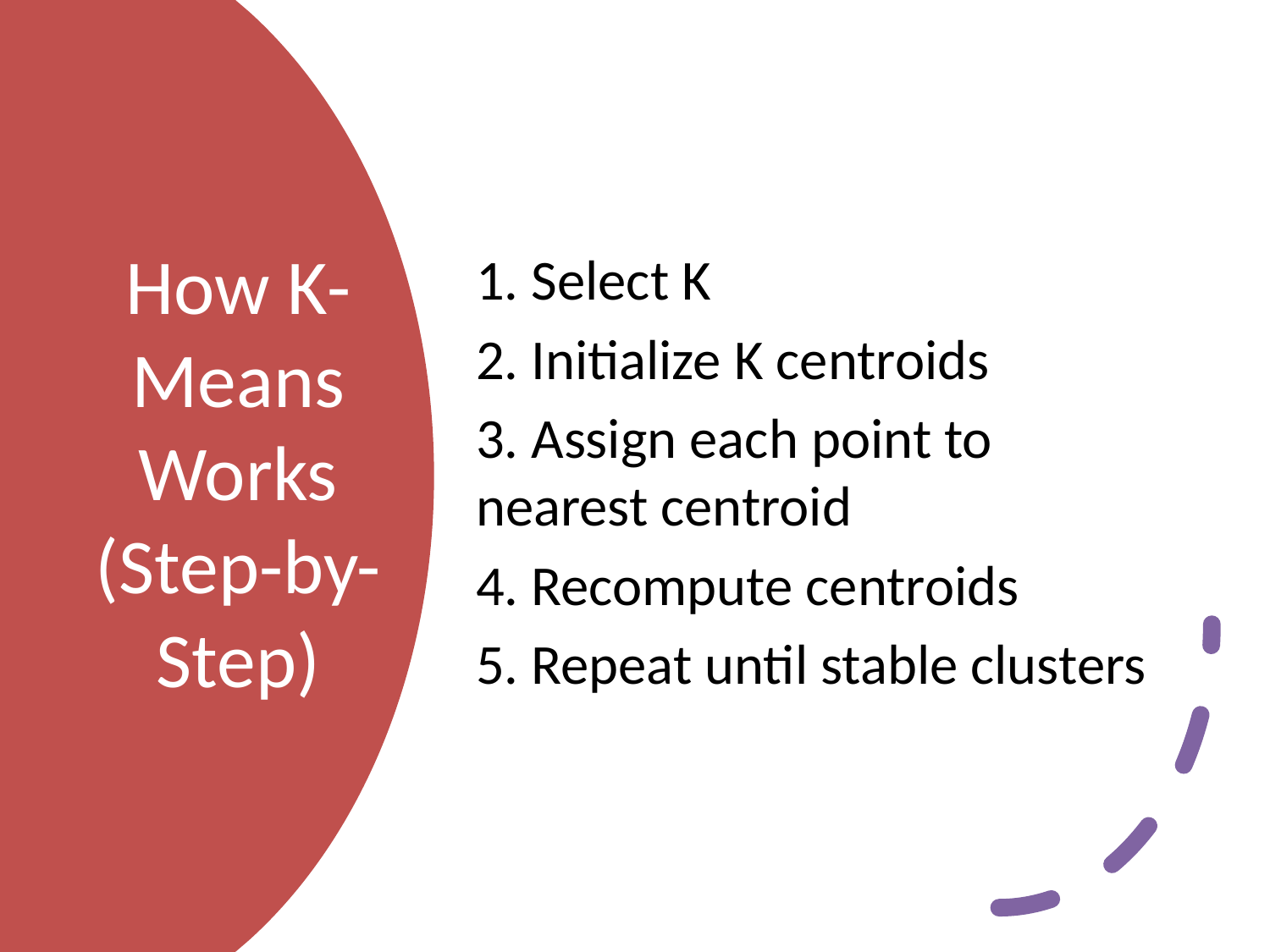

1. Select K
2. Initialize K centroids
3. Assign each point to nearest centroid
4. Recompute centroids
5. Repeat until stable clusters
# How K-Means Works (Step-by-Step)